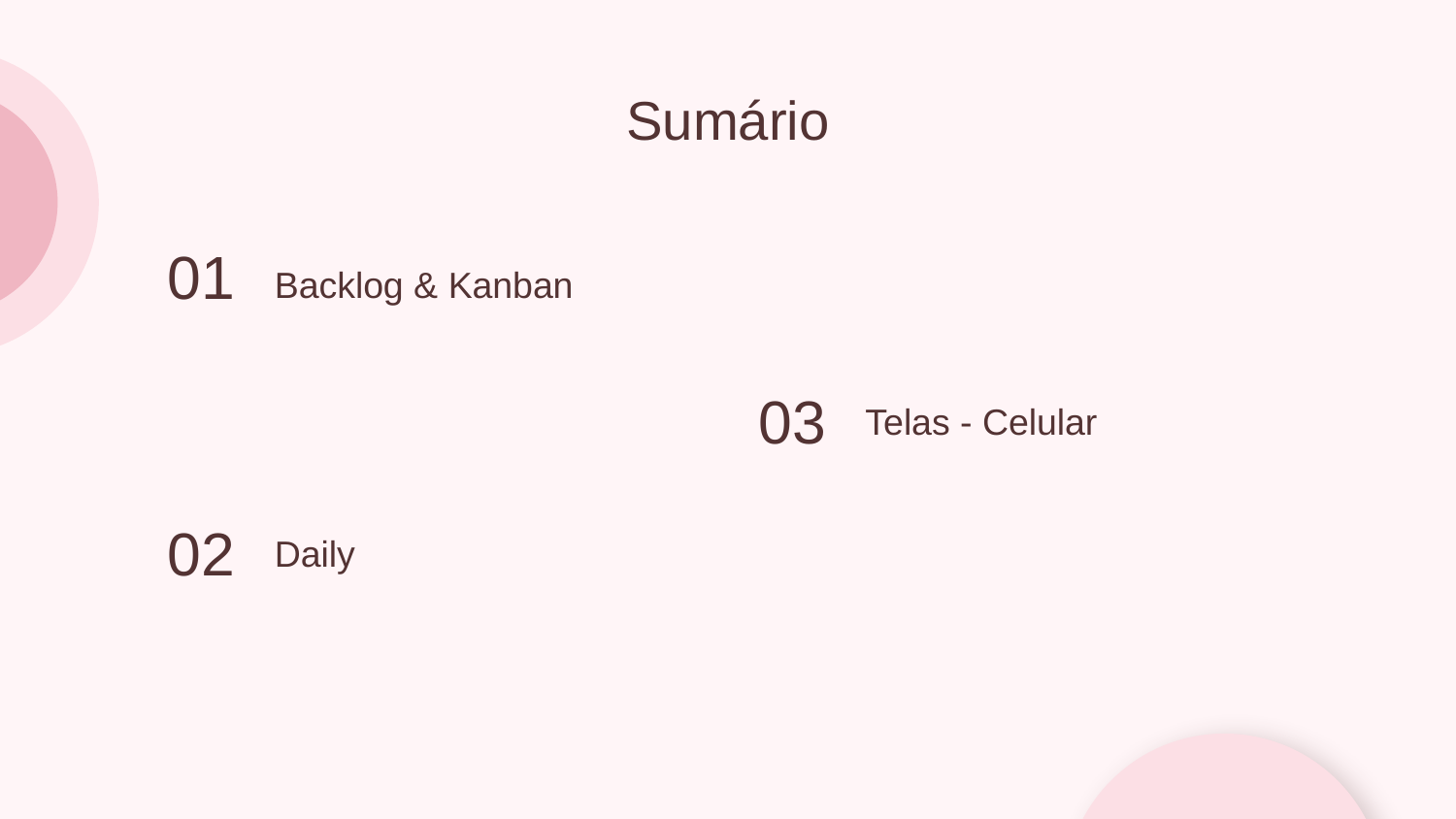

# Sumário
Backlog & Kanban
01
Telas - Celular
03
Daily
02